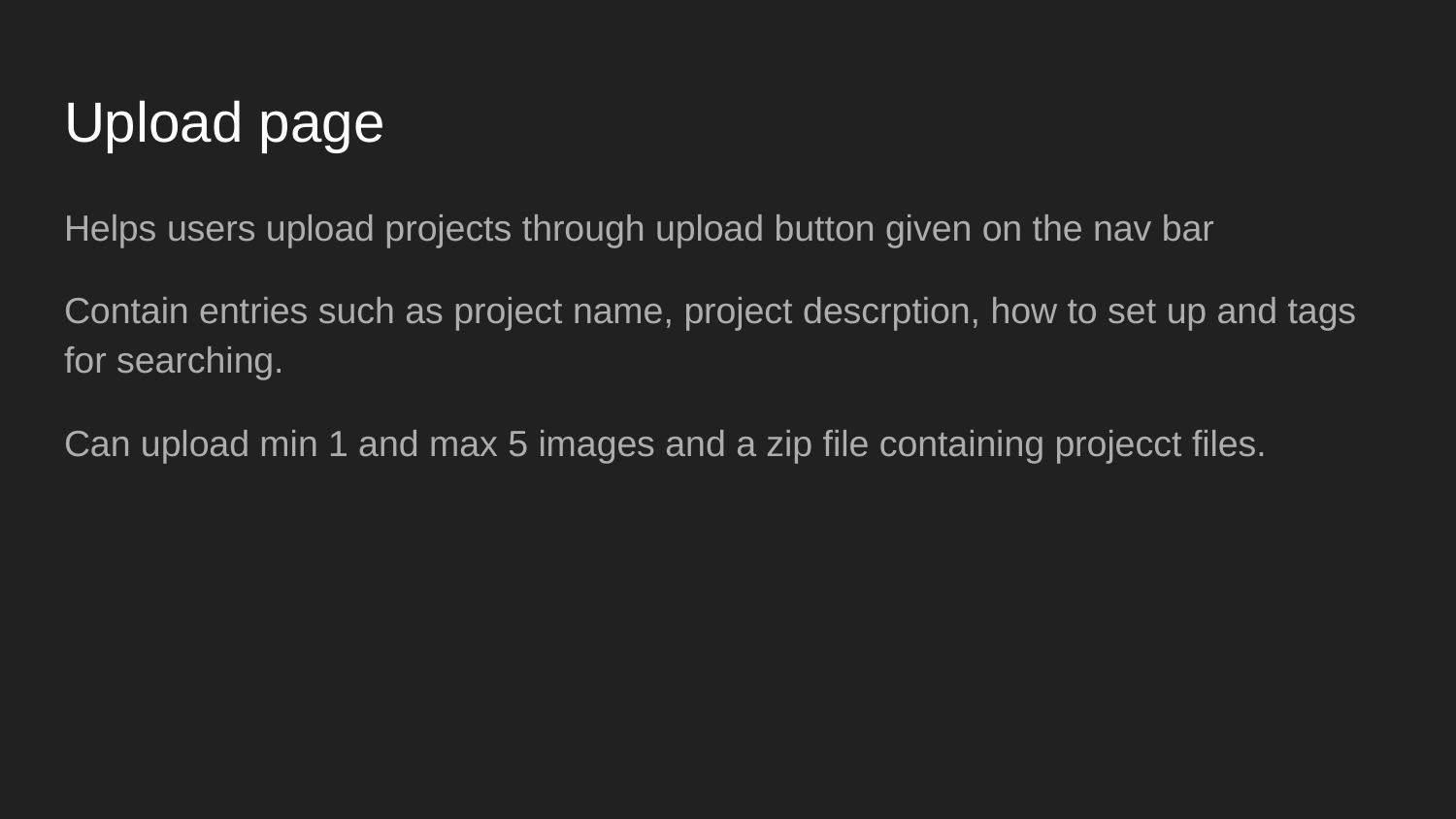

# Upload page
Helps users upload projects through upload button given on the nav bar
Contain entries such as project name, project descrption, how to set up and tags for searching.
Can upload min 1 and max 5 images and a zip file containing projecct files.